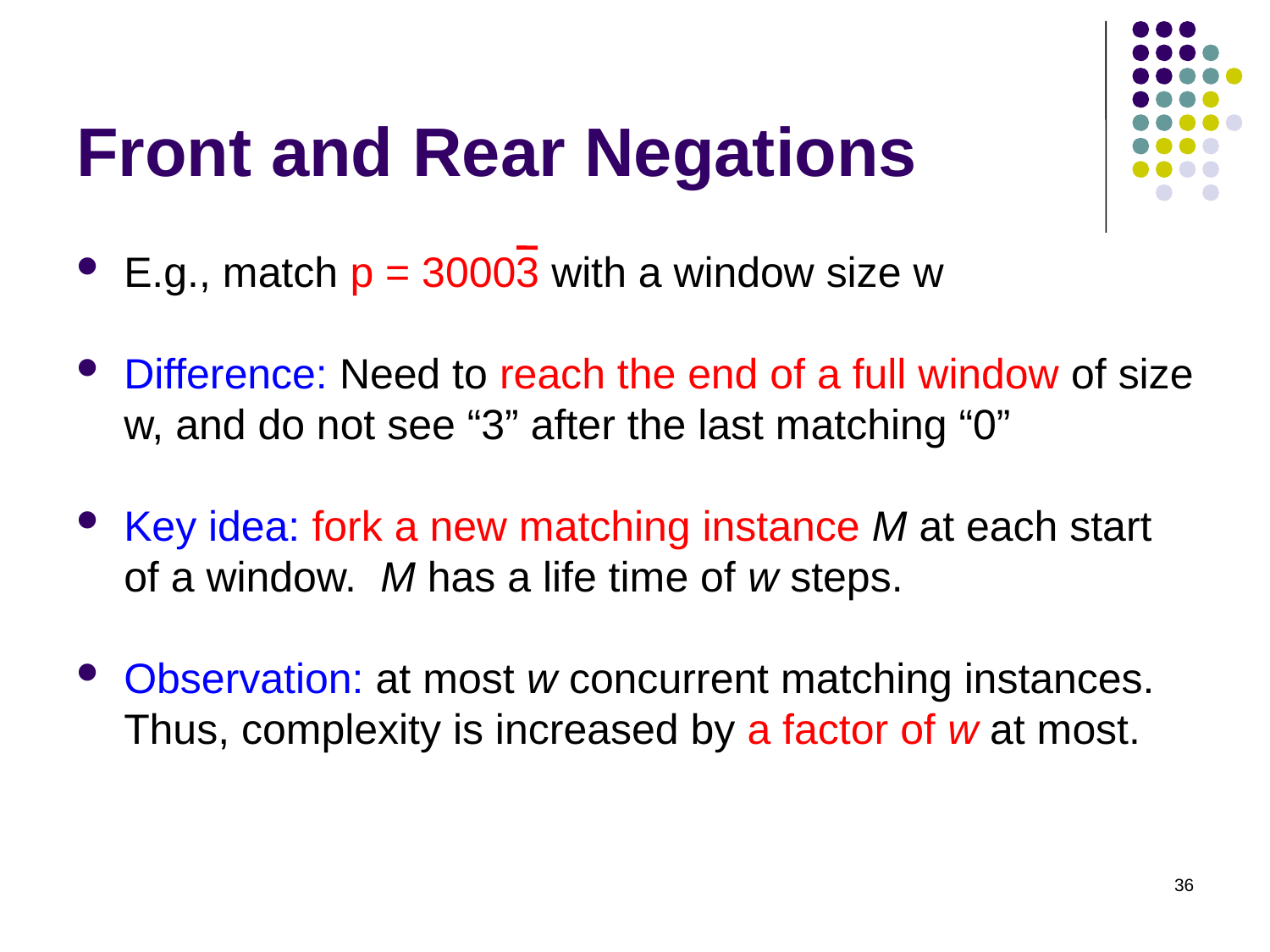

# Front and Rear Negations
E.g., match p = 30003 with a window size w
Difference: Need to reach the end of a full window of size w, and do not see “3” after the last matching “0”
Key idea: fork a new matching instance M at each start of a window.  M has a life time of w steps.
Observation: at most w concurrent matching instances.  Thus, complexity is increased by a factor of w at most.
36